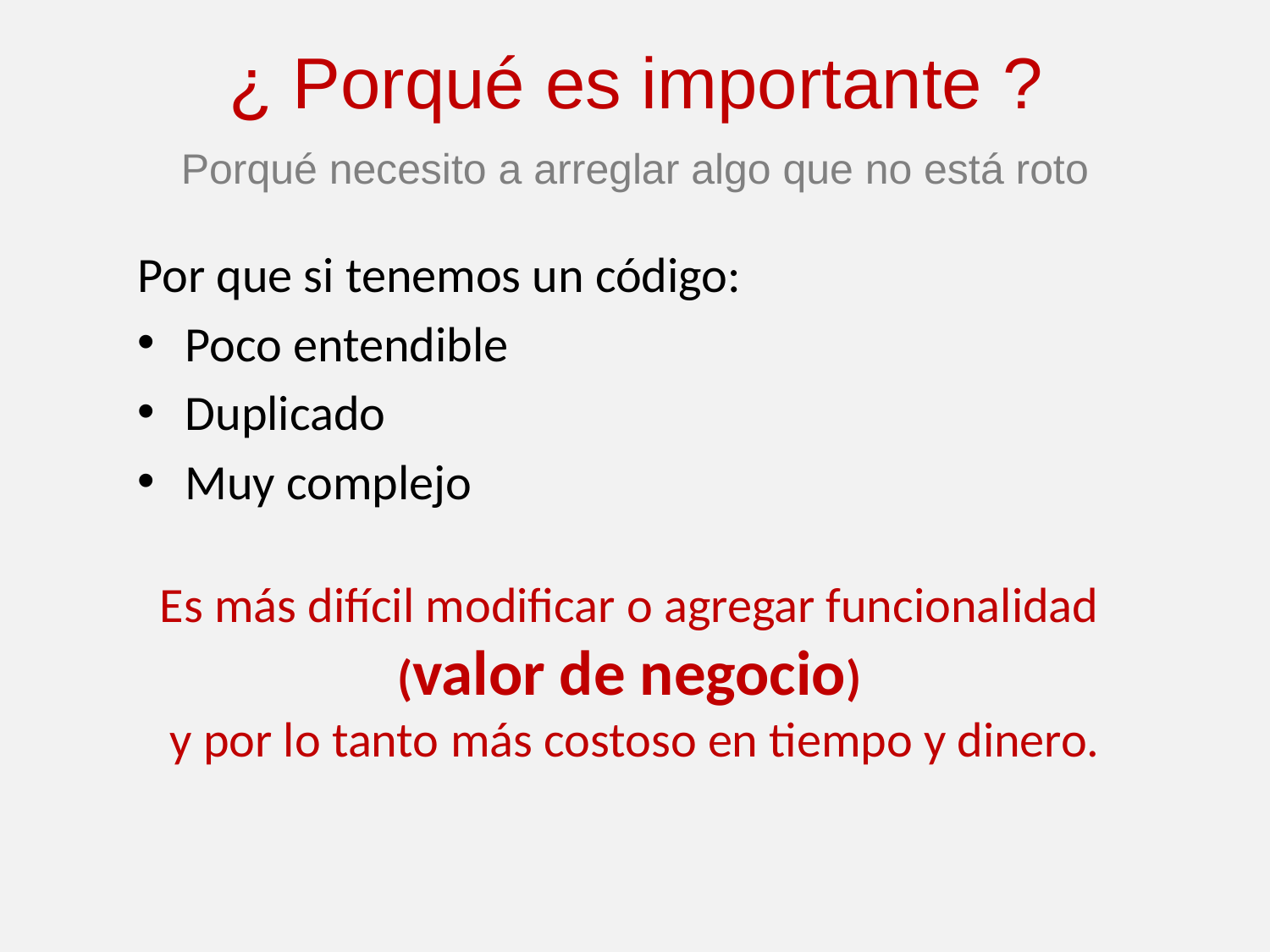

# ¿ Porqué es importante ?
Porqué necesito a arreglar algo que no está roto
Por que si tenemos un código:
Poco entendible
Duplicado
Muy complejo
Es más difícil modificar o agregar funcionalidad
(valor de negocio)
y por lo tanto más costoso en tiempo y dinero.